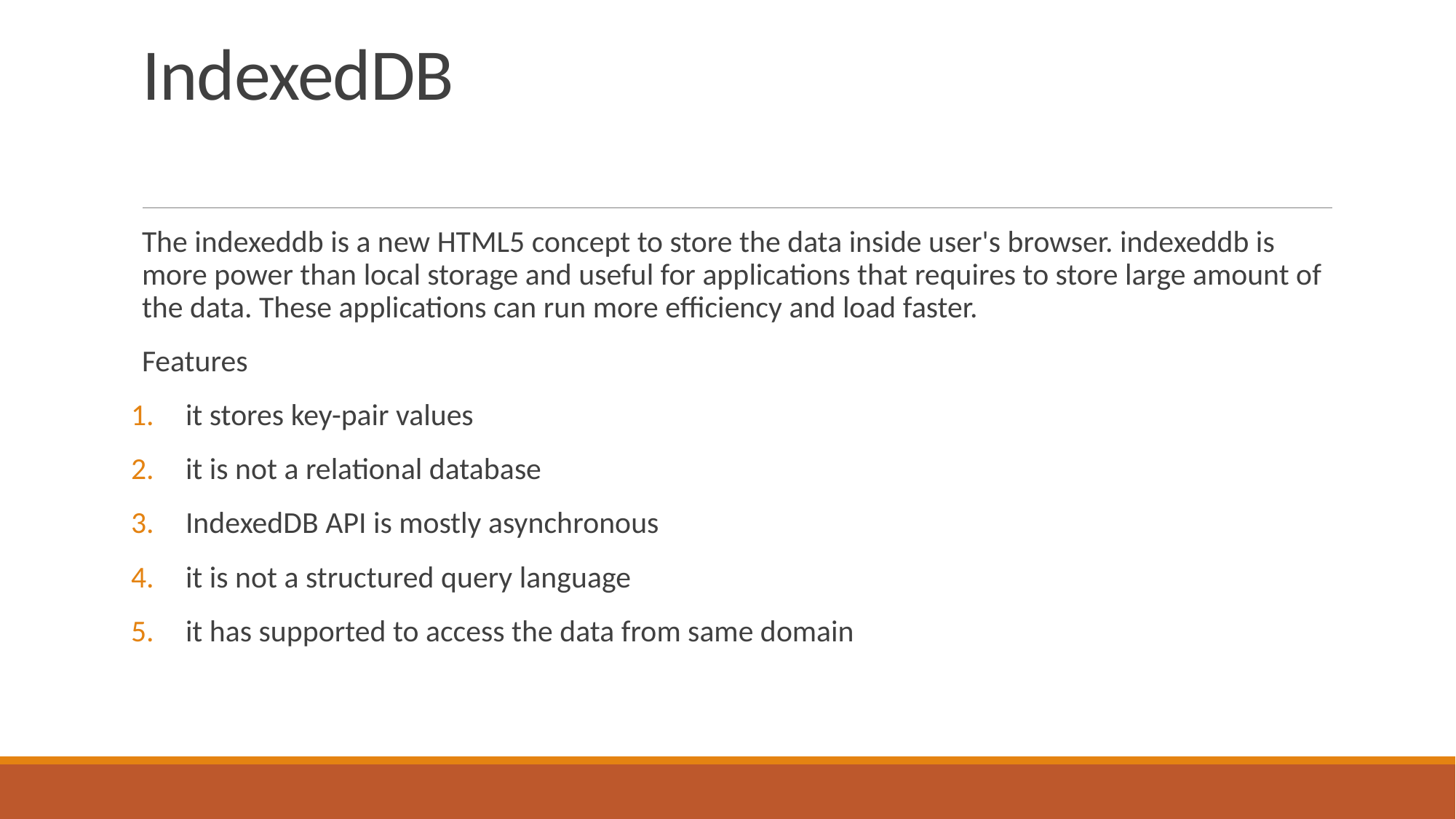

# IndexedDB
The indexeddb is a new HTML5 concept to store the data inside user's browser. indexeddb is more power than local storage and useful for applications that requires to store large amount of the data. These applications can run more efficiency and load faster.
Features
it stores key-pair values
it is not a relational database
IndexedDB API is mostly asynchronous
it is not a structured query language
it has supported to access the data from same domain